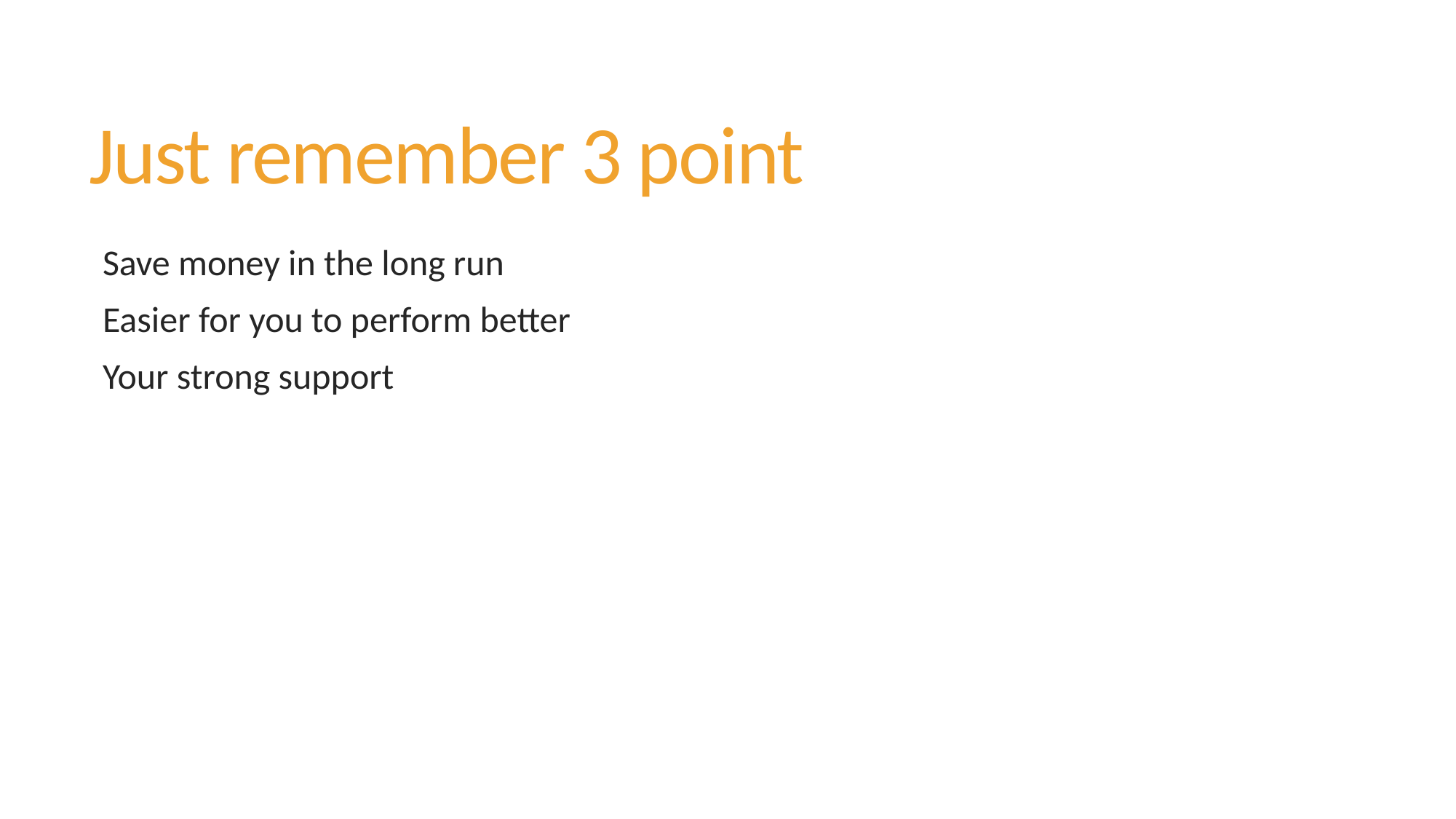

# Just remember 3 point
Save money in the long run
Easier for you to perform better
Your strong support